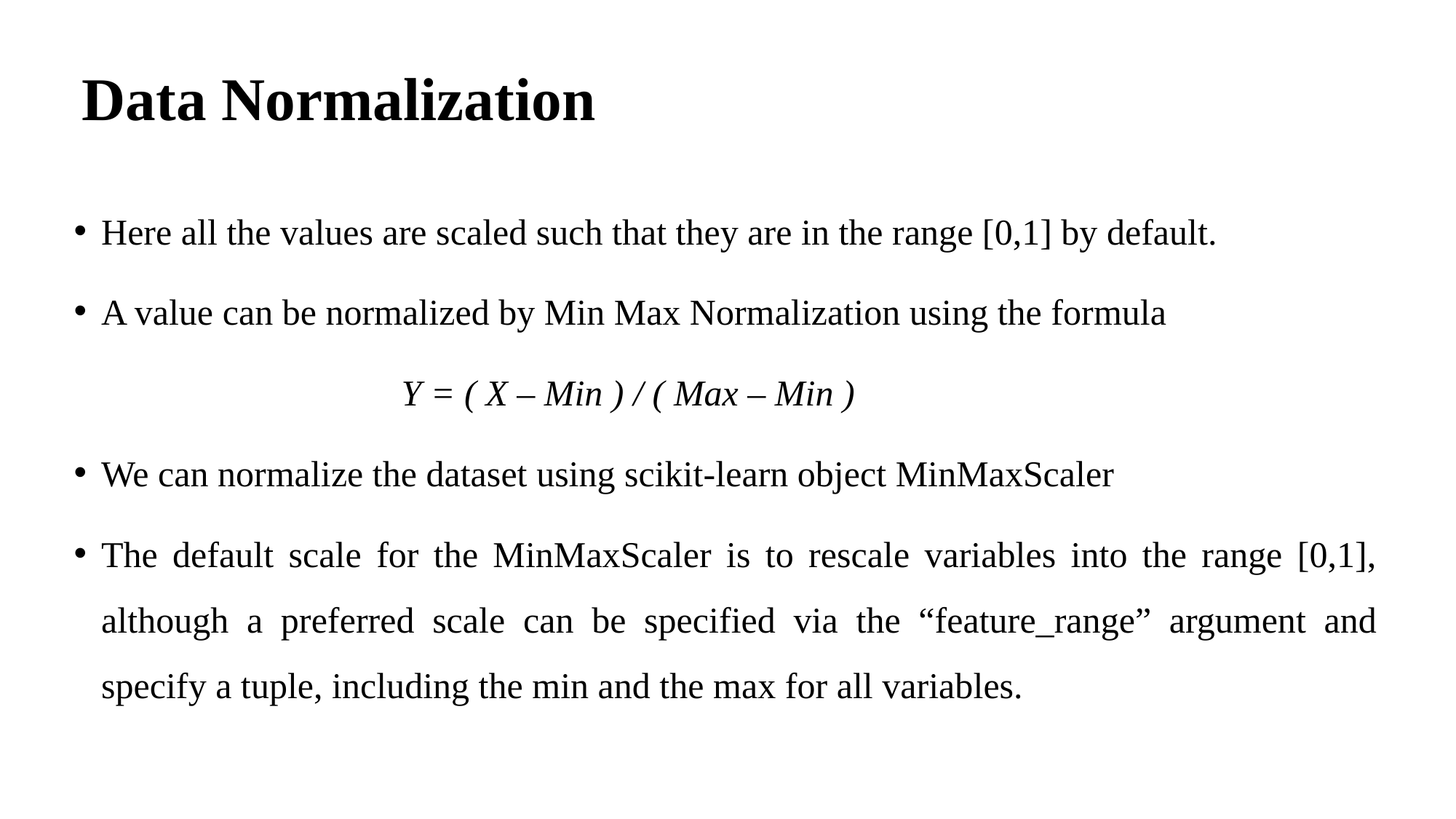

# Data Normalization
Here all the values are scaled such that they are in the range [0,1] by default.
A value can be normalized by Min Max Normalization using the formula
			Y = ( X – Min ) / ( Max – Min )
We can normalize the dataset using scikit-learn object MinMaxScaler
The default scale for the MinMaxScaler is to rescale variables into the range [0,1], although a preferred scale can be specified via the “feature_range” argument and specify a tuple, including the min and the max for all variables.